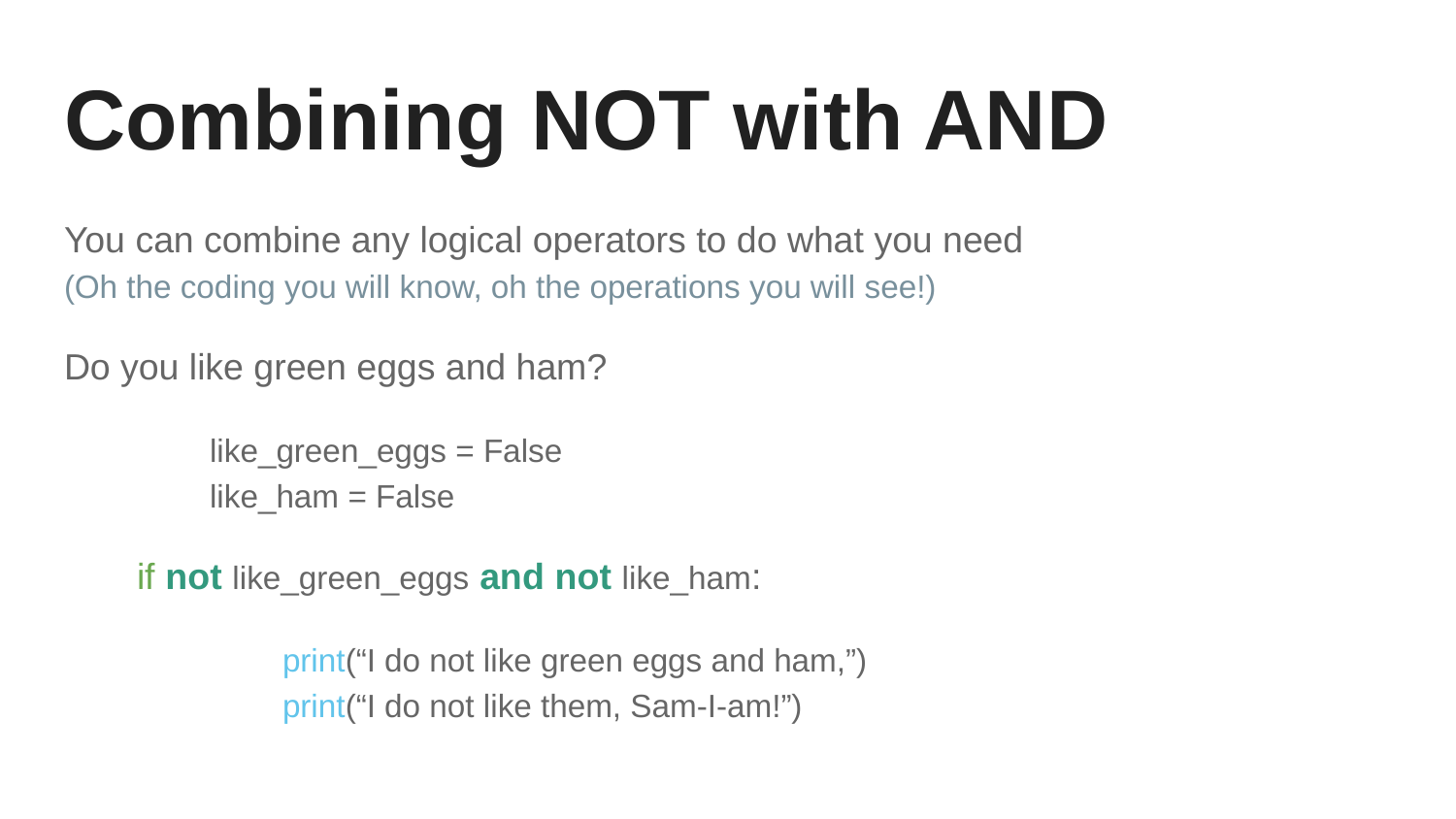

# Combining NOT with AND
You can combine any logical operators to do what you need
(Oh the coding you will know, oh the operations you will see!)
Do you like green eggs and ham?
	like_green_eggs = False
	like_ham = False
if not like_green_eggs and not like_ham:
	print(“I do not like green eggs and ham,”)
	print(“I do not like them, Sam-I-am!”)